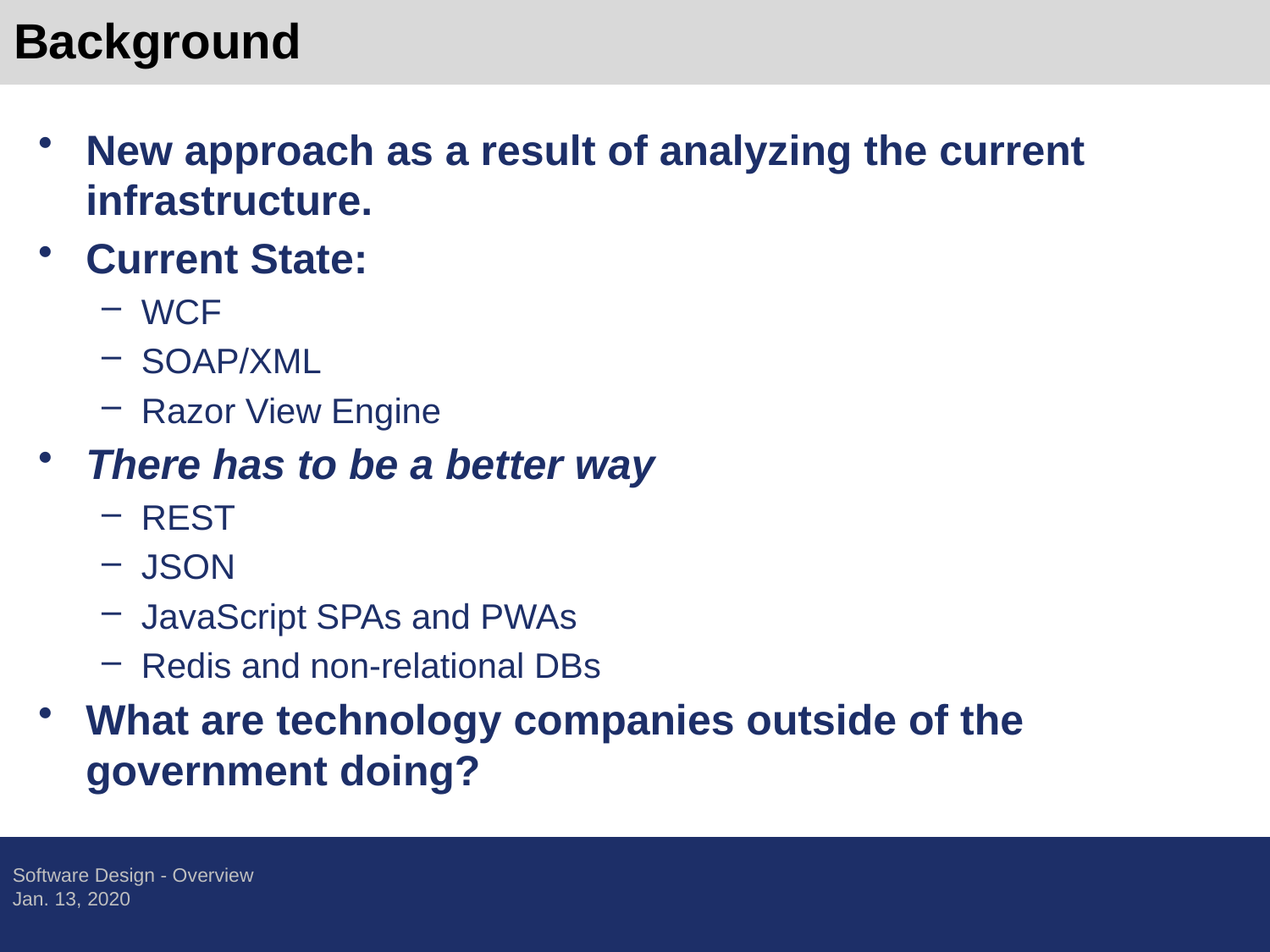

# Background
New approach as a result of analyzing the current infrastructure.
Current State:
WCF
SOAP/XML
Razor View Engine
There has to be a better way
REST
JSON
JavaScript SPAs and PWAs
Redis and non-relational DBs
What are technology companies outside of the government doing?